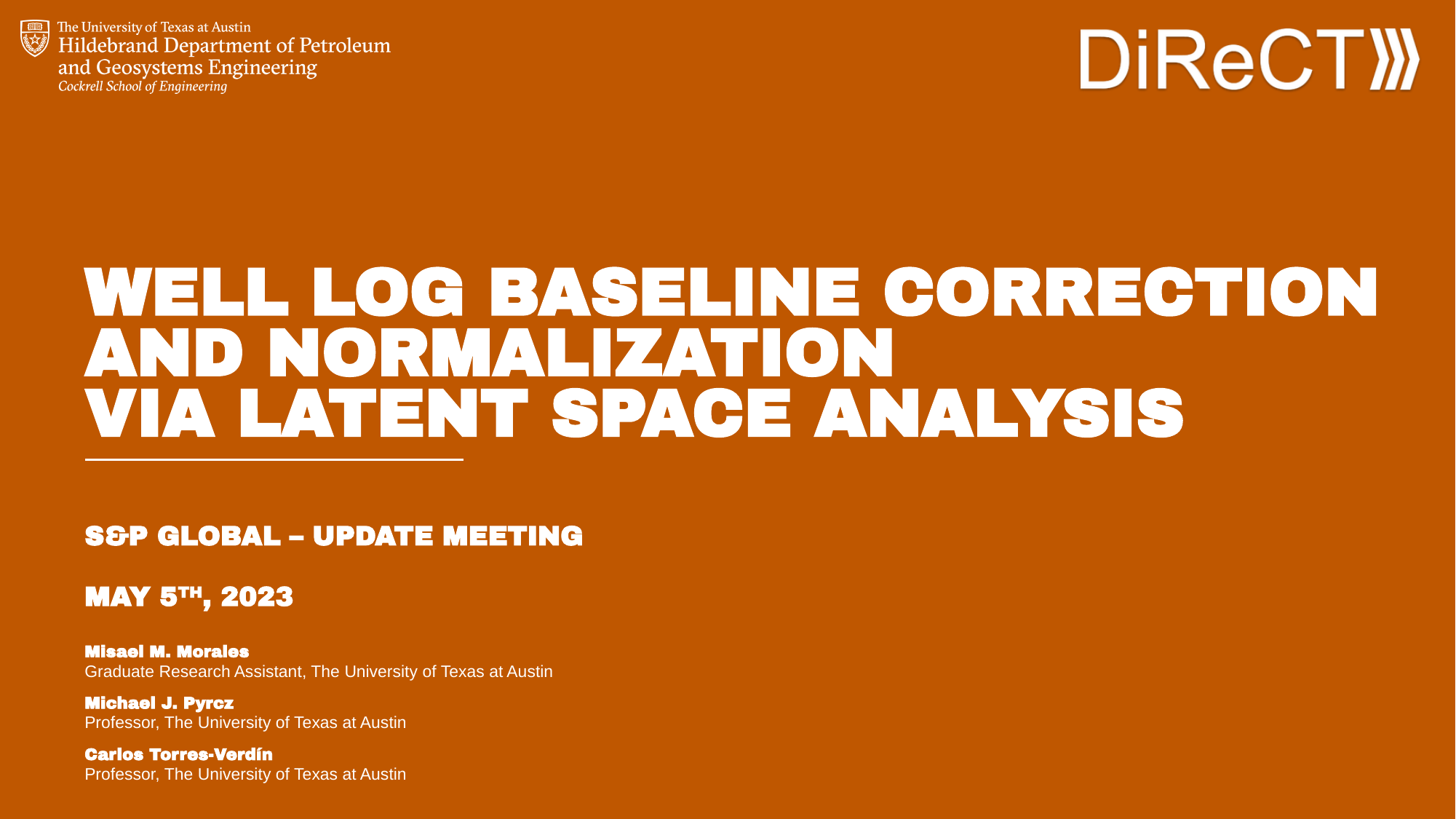

Well log baseline correction and Normalization
via Latent space analysis

S&P Global – Update meeting
May 5th, 2023
Misael M. Morales
Graduate Research Assistant, The University of Texas at Austin
Michael J. Pyrcz
Professor, The University of Texas at Austin
Carlos Torres-Verdín
Professor, The University of Texas at Austin